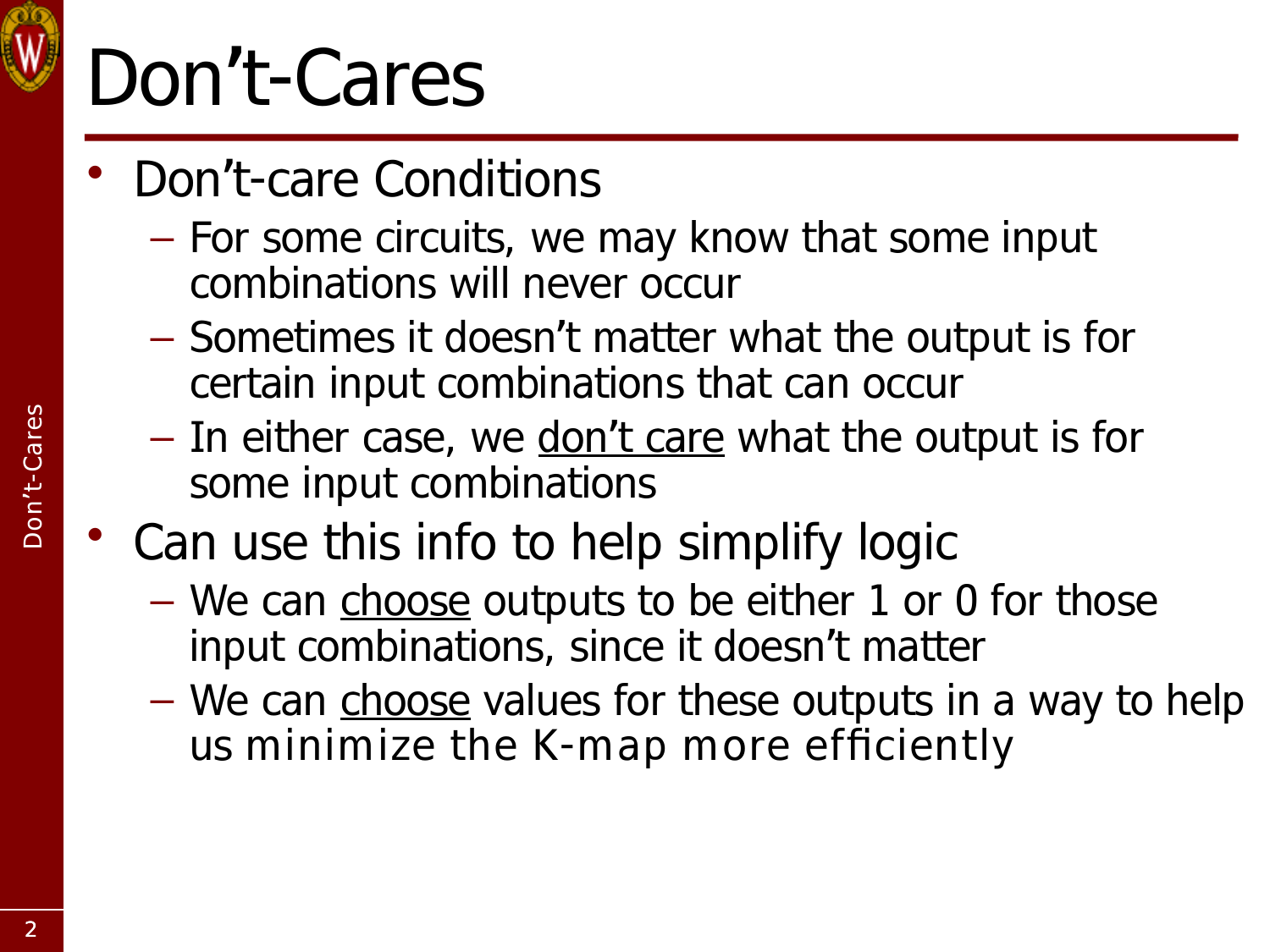

# Don’t-Cares
Don’t-care Conditions
For some circuits, we may know that some input combinations will never occur
Sometimes it doesn’t matter what the output is for certain input combinations that can occur
In either case, we don’t care what the output is for some input combinations
Can use this info to help simplify logic
We can choose outputs to be either 1 or 0 for those input combinations, since it doesn’t matter
We can choose values for these outputs in a way to help us minimize the K-map more efficiently